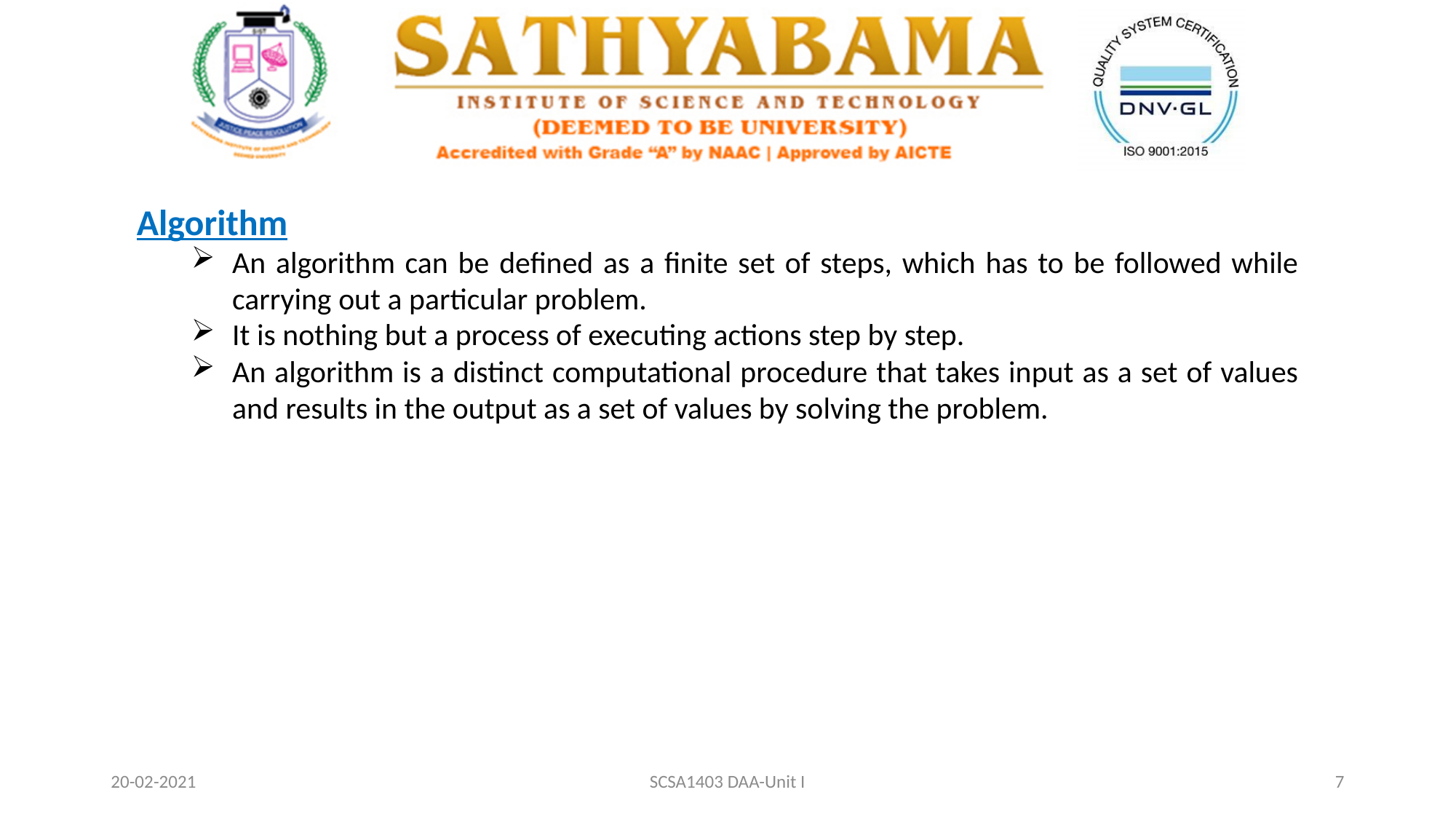

Algorithm
An algorithm can be defined as a finite set of steps, which has to be followed while carrying out a particular problem.
It is nothing but a process of executing actions step by step.
An algorithm is a distinct computational procedure that takes input as a set of values and results in the output as a set of values by solving the problem.
20-02-2021
SCSA1403 DAA-Unit I
7